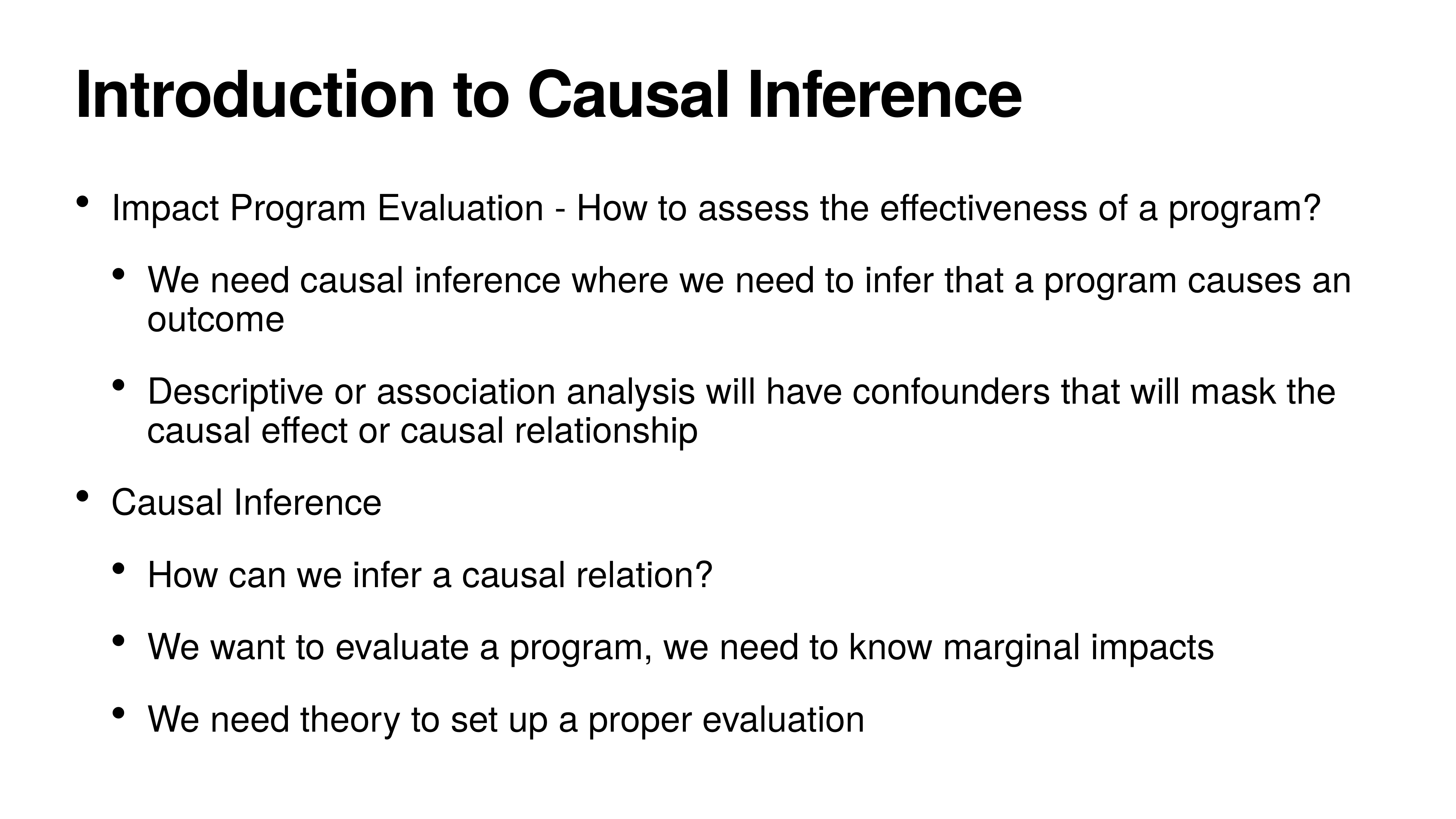

# Introduction to Causal Inference
Impact Program Evaluation - How to assess the effectiveness of a program?
We need causal inference where we need to infer that a program causes an outcome
Descriptive or association analysis will have confounders that will mask the causal effect or causal relationship
Causal Inference
How can we infer a causal relation?
We want to evaluate a program, we need to know marginal impacts
We need theory to set up a proper evaluation
32